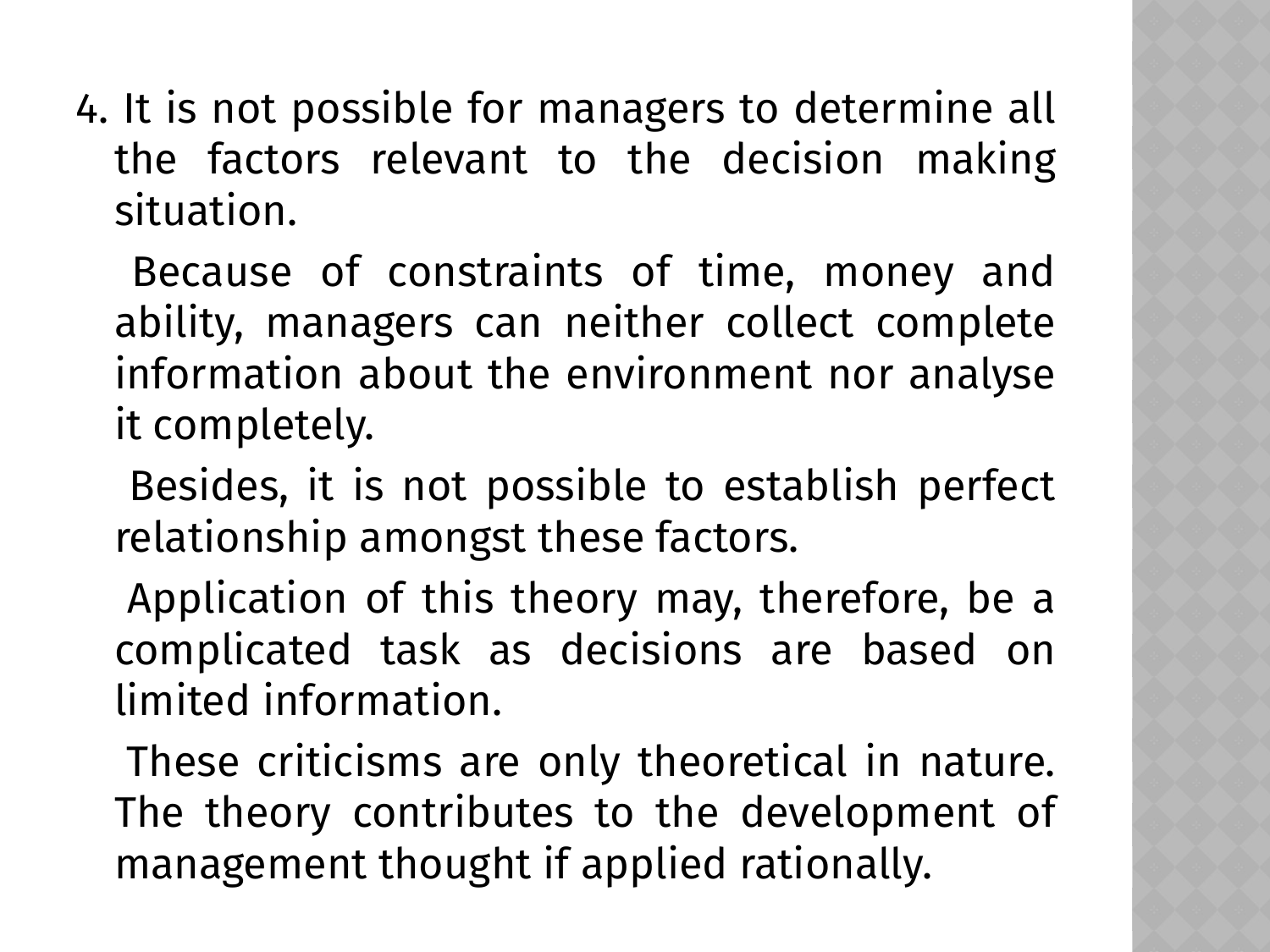

4. It is not possible for managers to determine all the factors relevant to the decision­ making situation.
  Because of constraints of time, money and ability, managers can neither collect complete information about the environment nor analyse it completely.
   Besides, it is not possible to establish perfect relationship amongst these factors.
   Application of this theory may, therefore, be a complicated task as decisions are based on limited information.
   These criticisms are only theoretical in nature. The theory contributes to the development of management thought if applied rationally.